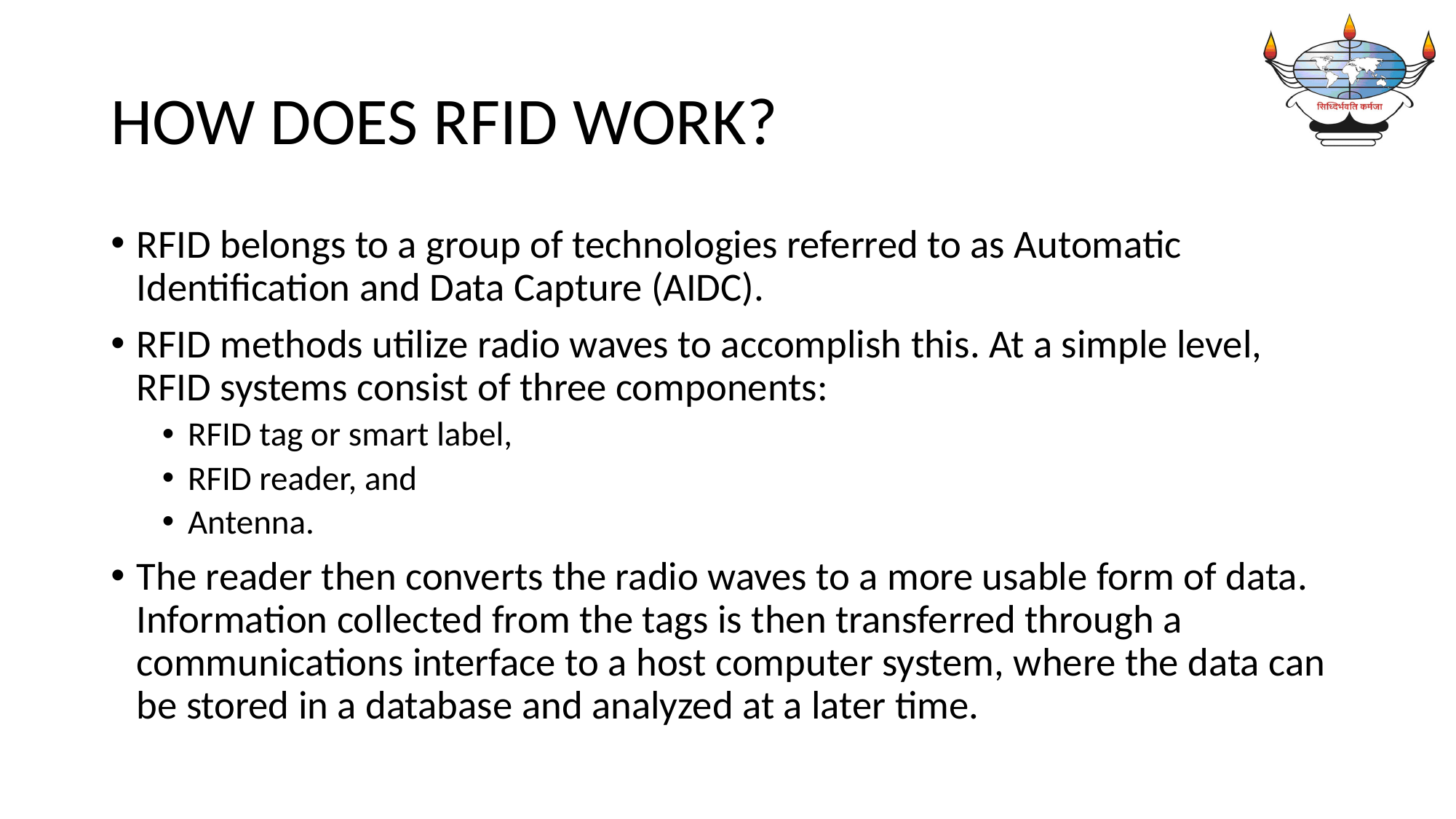

# HOW DOES RFID WORK?
RFID belongs to a group of technologies referred to as Automatic Identification and Data Capture (AIDC).
RFID methods utilize radio waves to accomplish this. At a simple level, RFID systems consist of three components:
RFID tag or smart label,
RFID reader, and
Antenna.
The reader then converts the radio waves to a more usable form of data. Information collected from the tags is then transferred through a communications interface to a host computer system, where the data can be stored in a database and analyzed at a later time.